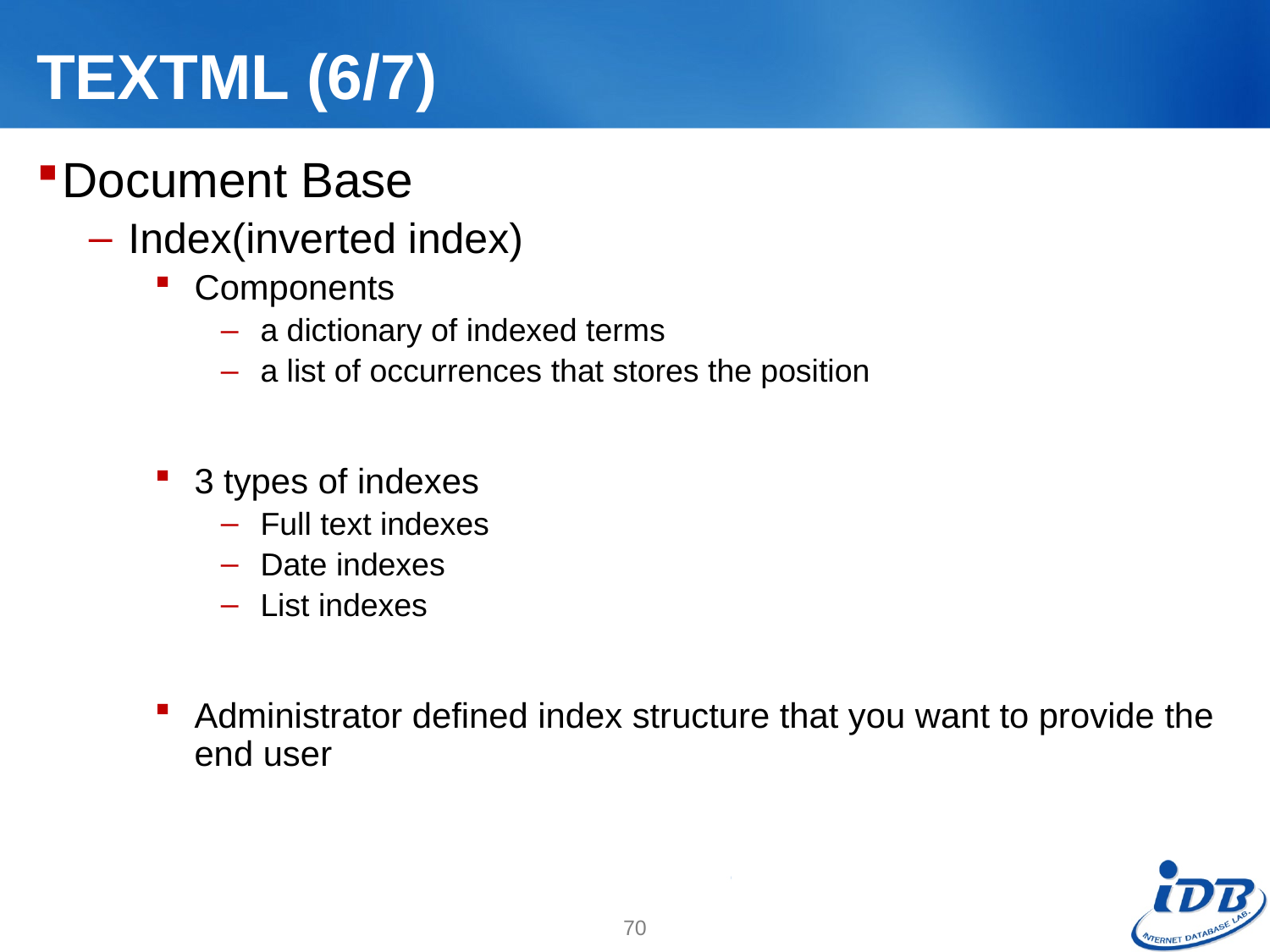

# TEXTML (6/7)
Document Base
Index(inverted index)
Components
a dictionary of indexed terms
a list of occurrences that stores the position

3 types of indexes
Full text indexes
Date indexes
List indexes

Administrator defined index structure that you want to provide the end user
70